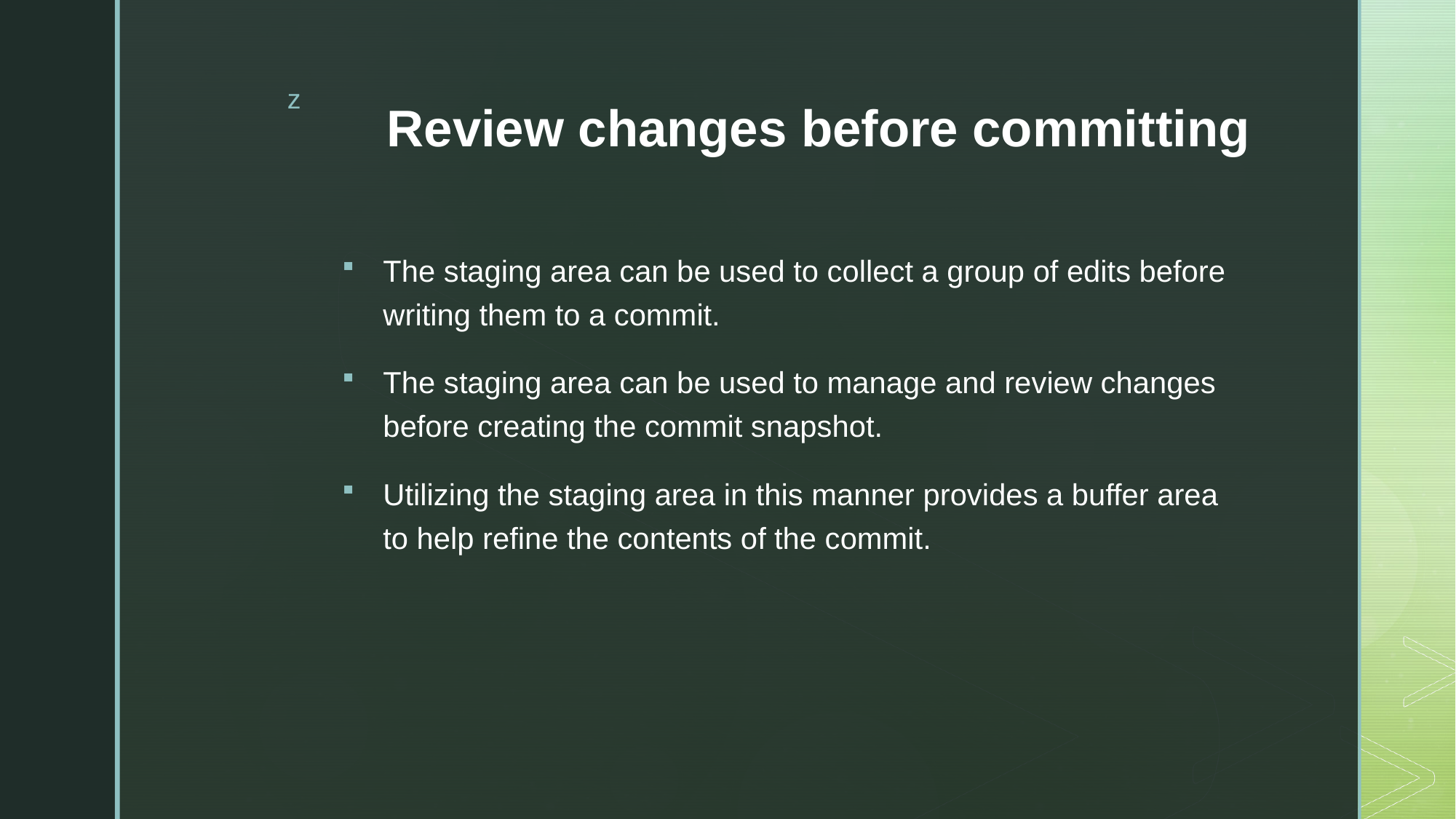

# Review changes before committing
The staging area can be used to collect a group of edits before writing them to a commit.
The staging area can be used to manage and review changes before creating the commit snapshot.
Utilizing the staging area in this manner provides a buffer area to help refine the contents of the commit.